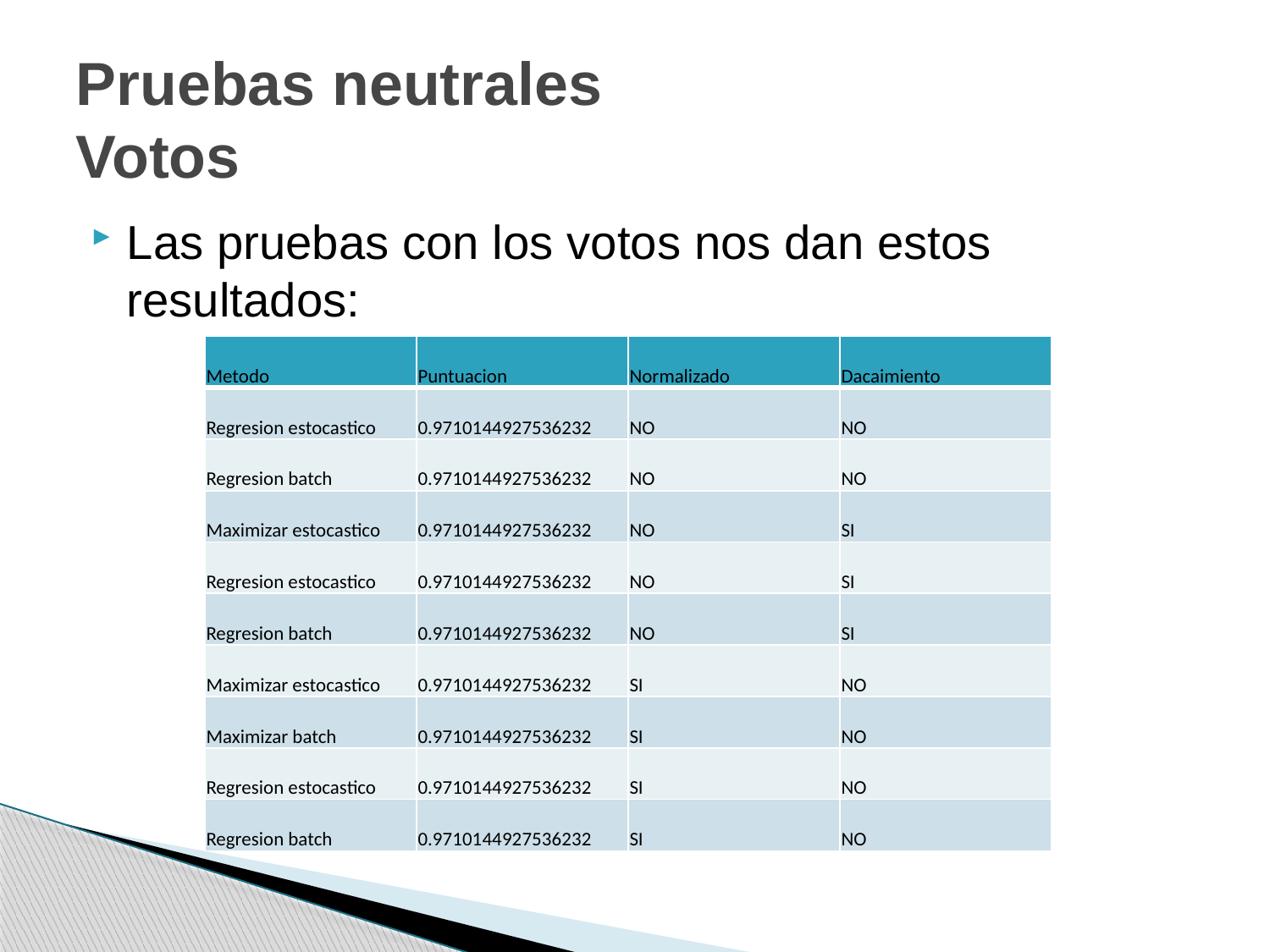

# Pruebas neutrales Votos
Las pruebas con los votos nos dan estos resultados:
| Metodo | Puntuacion | Normalizado | Dacaimiento |
| --- | --- | --- | --- |
| Regresion estocastico | 0.9710144927536232 | NO | NO |
| Regresion batch | 0.9710144927536232 | NO | NO |
| Maximizar estocastico | 0.9710144927536232 | NO | SI |
| Regresion estocastico | 0.9710144927536232 | NO | SI |
| Regresion batch | 0.9710144927536232 | NO | SI |
| Maximizar estocastico | 0.9710144927536232 | SI | NO |
| Maximizar batch | 0.9710144927536232 | SI | NO |
| Regresion estocastico | 0.9710144927536232 | SI | NO |
| Regresion batch | 0.9710144927536232 | SI | NO |